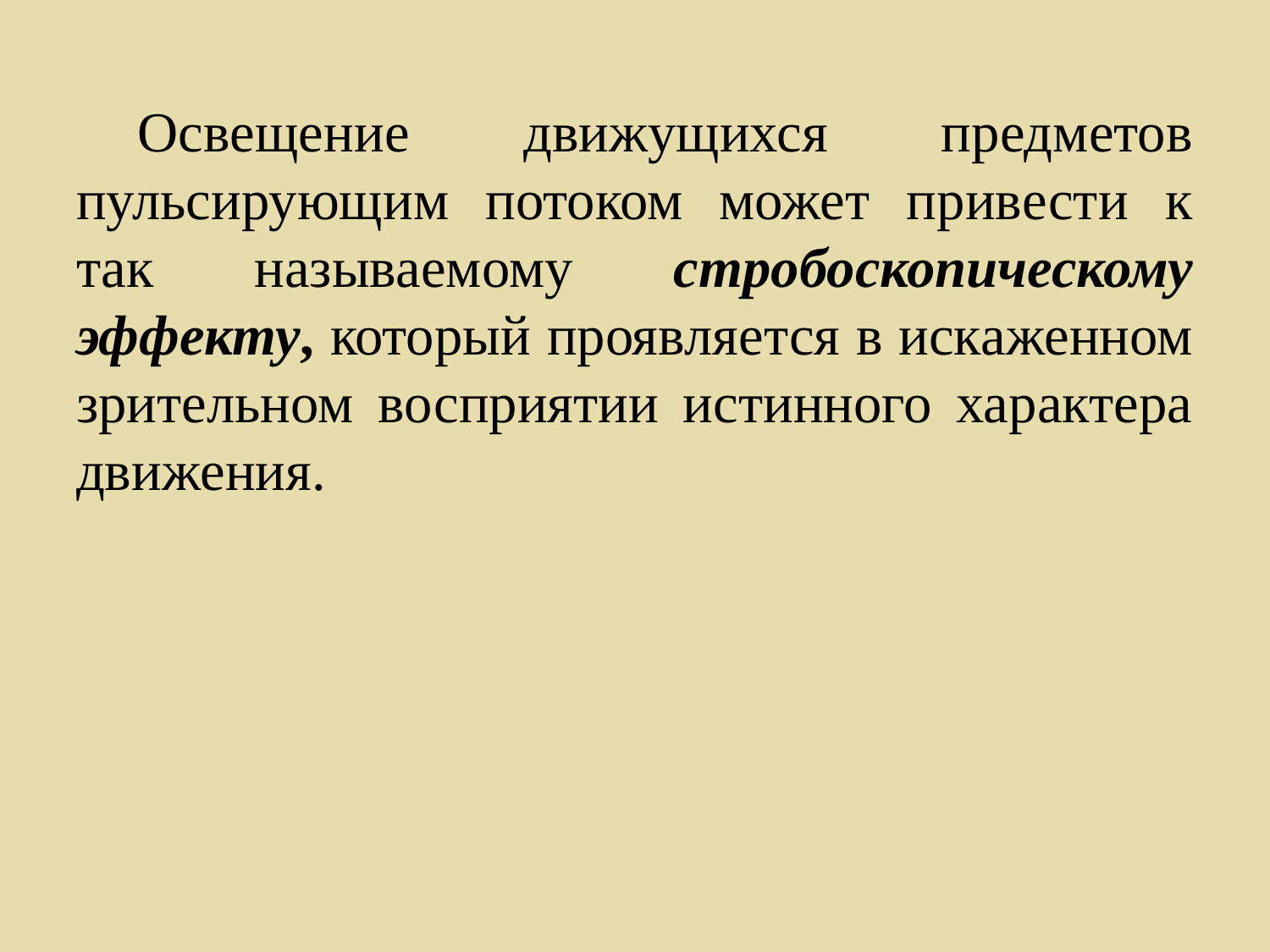

Освещение движущихся предметов пульсирующим потоком может привести к так называемому стробоскопическому эффекту, который проявляется в искаженном зрительном восприятии истинного характера движения.